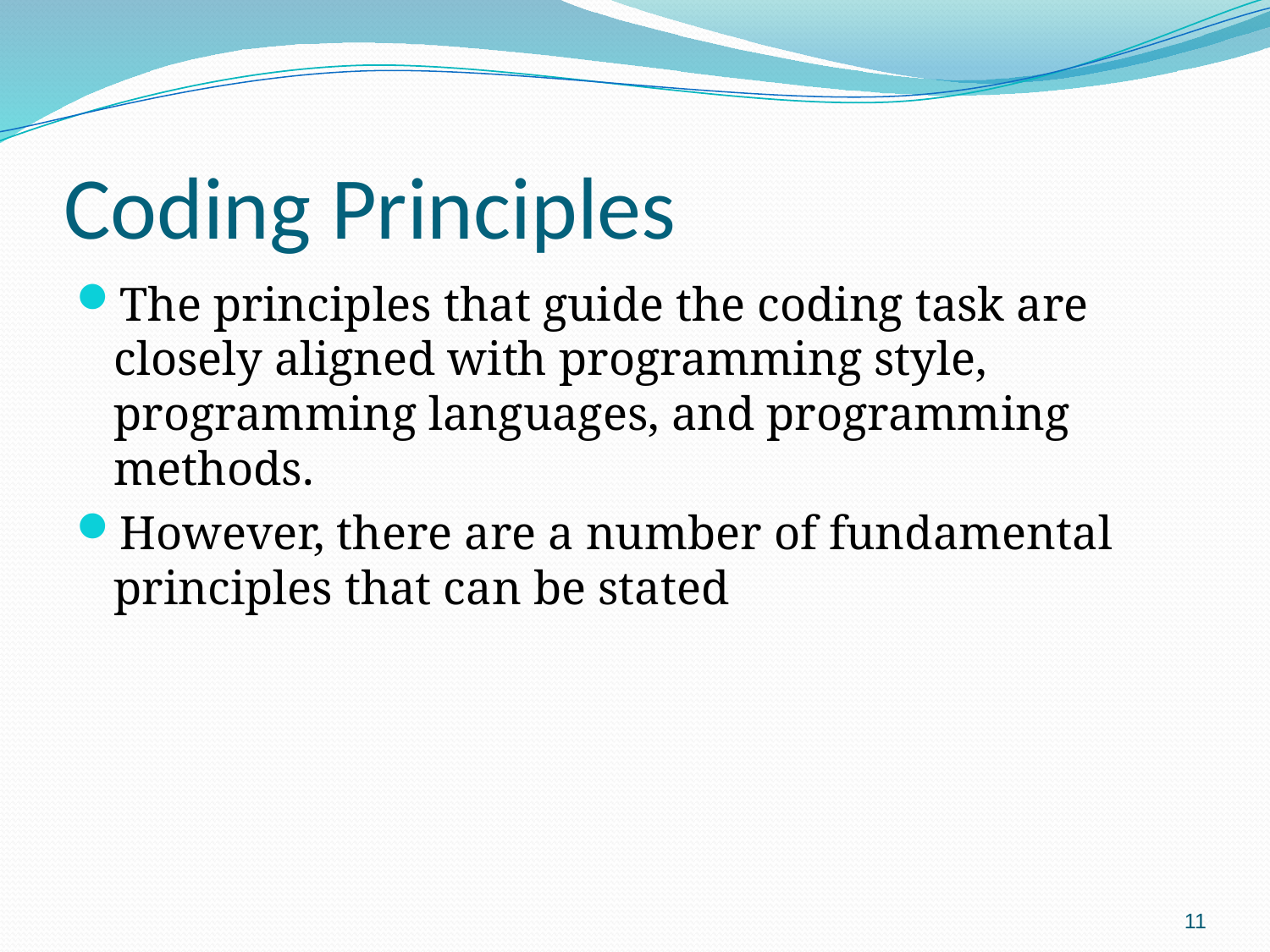

# Coding Principles
The principles that guide the coding task are closely aligned with programming style, programming languages, and programming methods.
However, there are a number of fundamental principles that can be stated

11